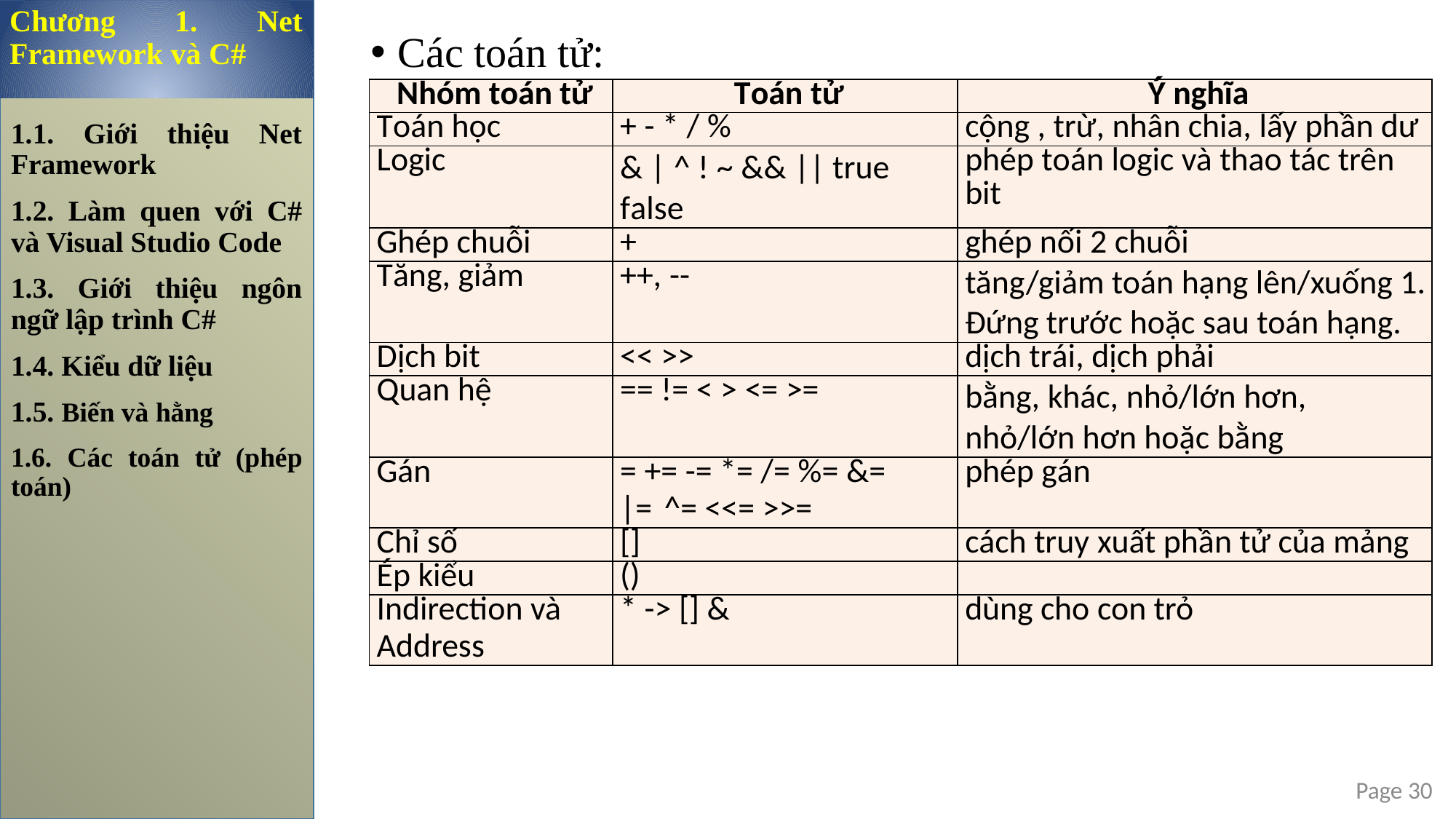

Chương 1. Net Framework và C#
Các toán tử:
| Nhóm toán tử | Toán tử | Ý nghĩa |
| --- | --- | --- |
| Toán học | + - \* / % | cộng , trừ, nhân chia, lấy phần dư |
| Logic | & | ^ ! ~ && || true false | phép toán logic và thao tác trên bit |
| Ghép chuỗi | + | ghép nối 2 chuỗi |
| Tăng, giảm | ++, -- | tăng/giảm toán hạng lên/xuống 1. Đứng trước hoặc sau toán hạng. |
| Dịch bit | << >> | dịch trái, dịch phải |
| Quan hệ | == != < > <= >= | bằng, khác, nhỏ/lớn hơn, nhỏ/lớn hơn hoặc bằng |
| Gán | = += -= \*= /= %= &= |= ^= <<= >>= | phép gán |
| Chỉ số | [] | cách truy xuất phần tử của mảng |
| Ép kiểu | () |  |
| Indirection và Address | \* -> [] & | dùng cho con trỏ |
1.1. Giới thiệu Net Framework
1.2. Làm quen với C# và Visual Studio Code
1.3. Giới thiệu ngôn ngữ lập trình C#
1.4. Kiểu dữ liệu
1.5. Biến và hằng
1.6. Các toán tử (phép toán)
Page 30